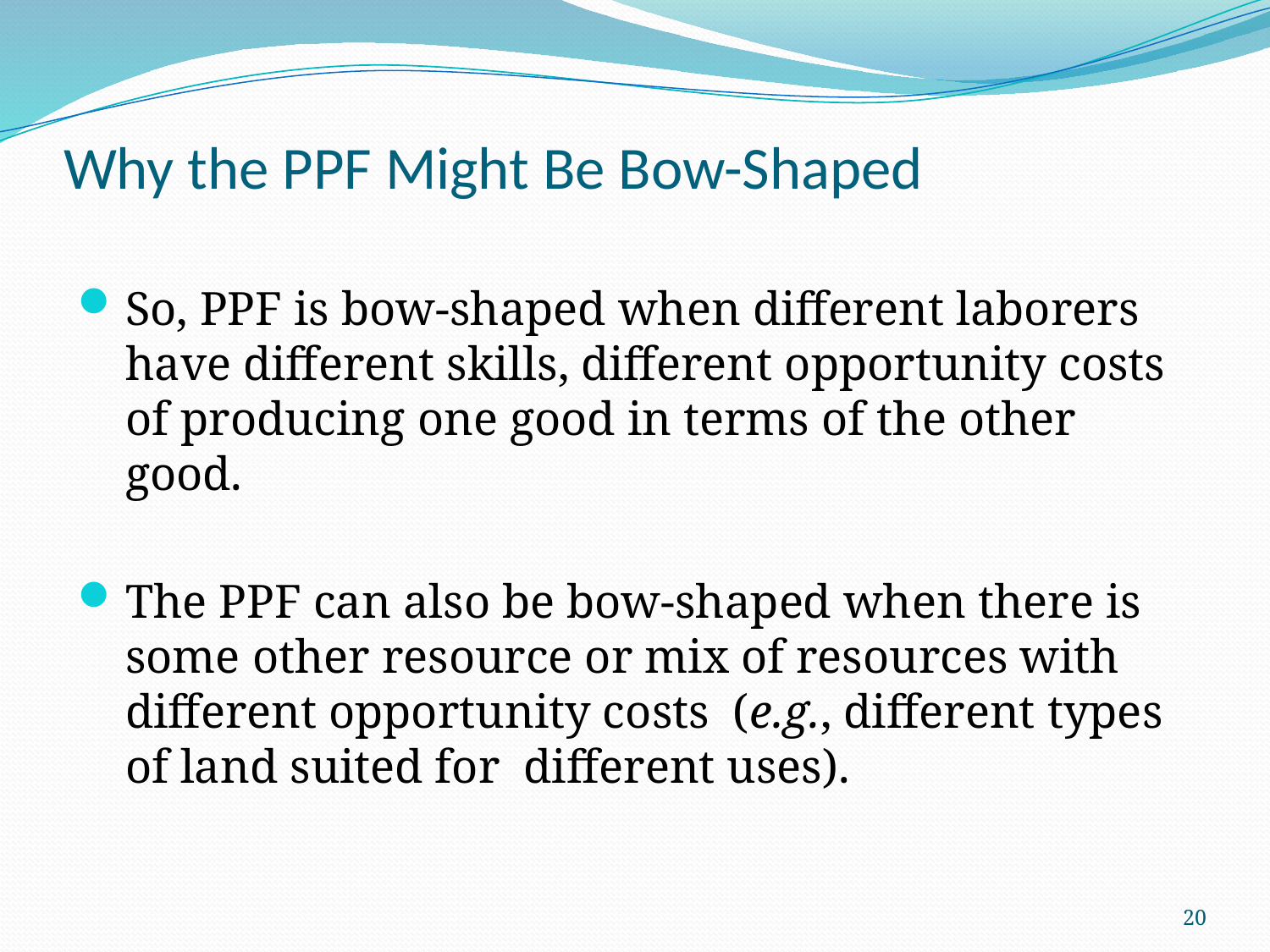

Why the PPF Might Be Bow-Shaped
So, PPF is bow-shaped when different laborers have different skills, different opportunity costs of producing one good in terms of the other good.

The PPF can also be bow-shaped when there is some other resource or mix of resources with different opportunity costs  (e.g., different types of land suited for  different uses).
20